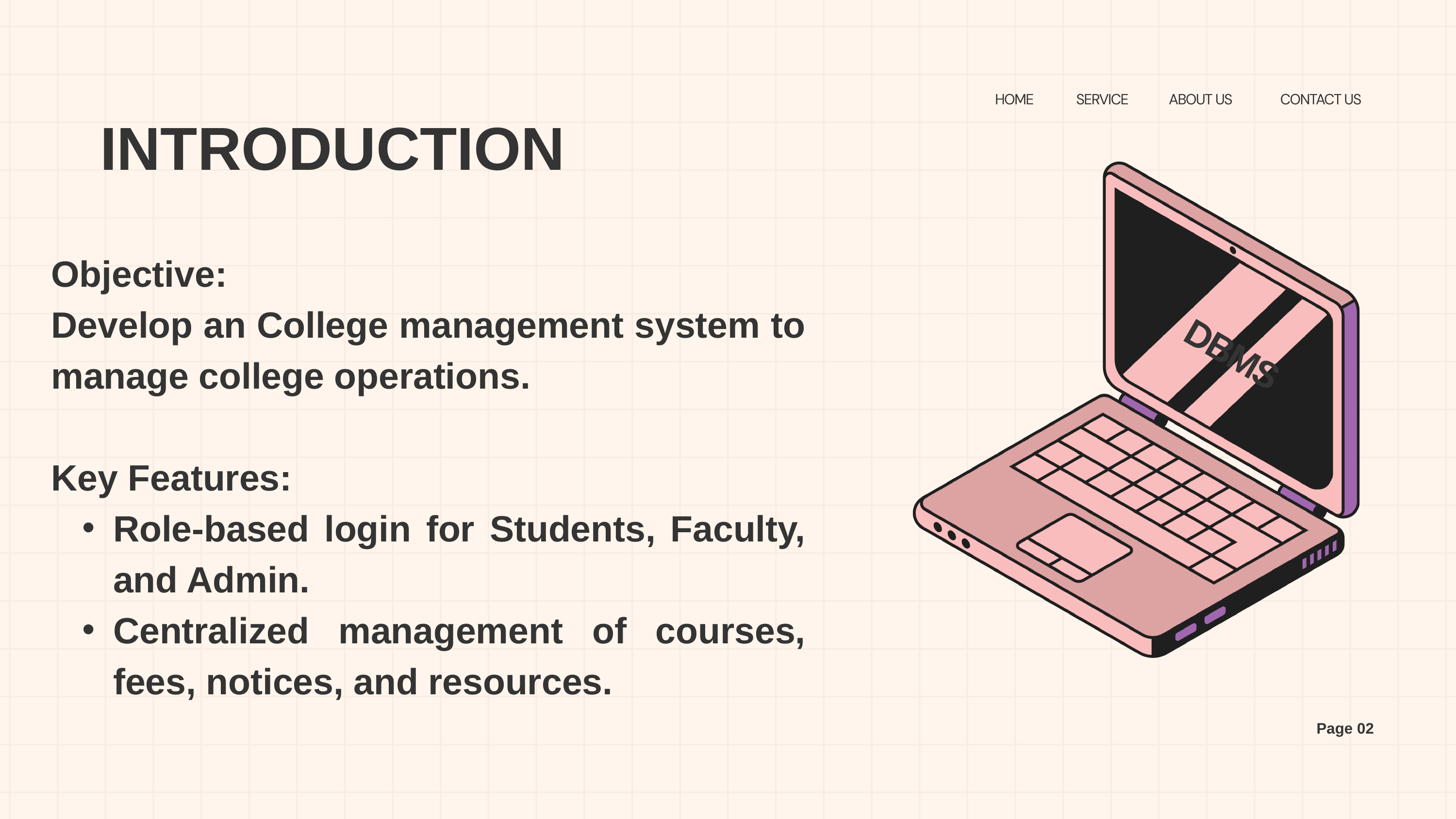

HOME
SERVICE
ABOUT US
CONTACT US
INTRODUCTION

Objective:
Develop an College management system to manage college operations.

Key Features:
Role-based login for Students, Faculty, and Admin.
Centralized management of courses, fees, notices, and resources.
DBMS
Page 02